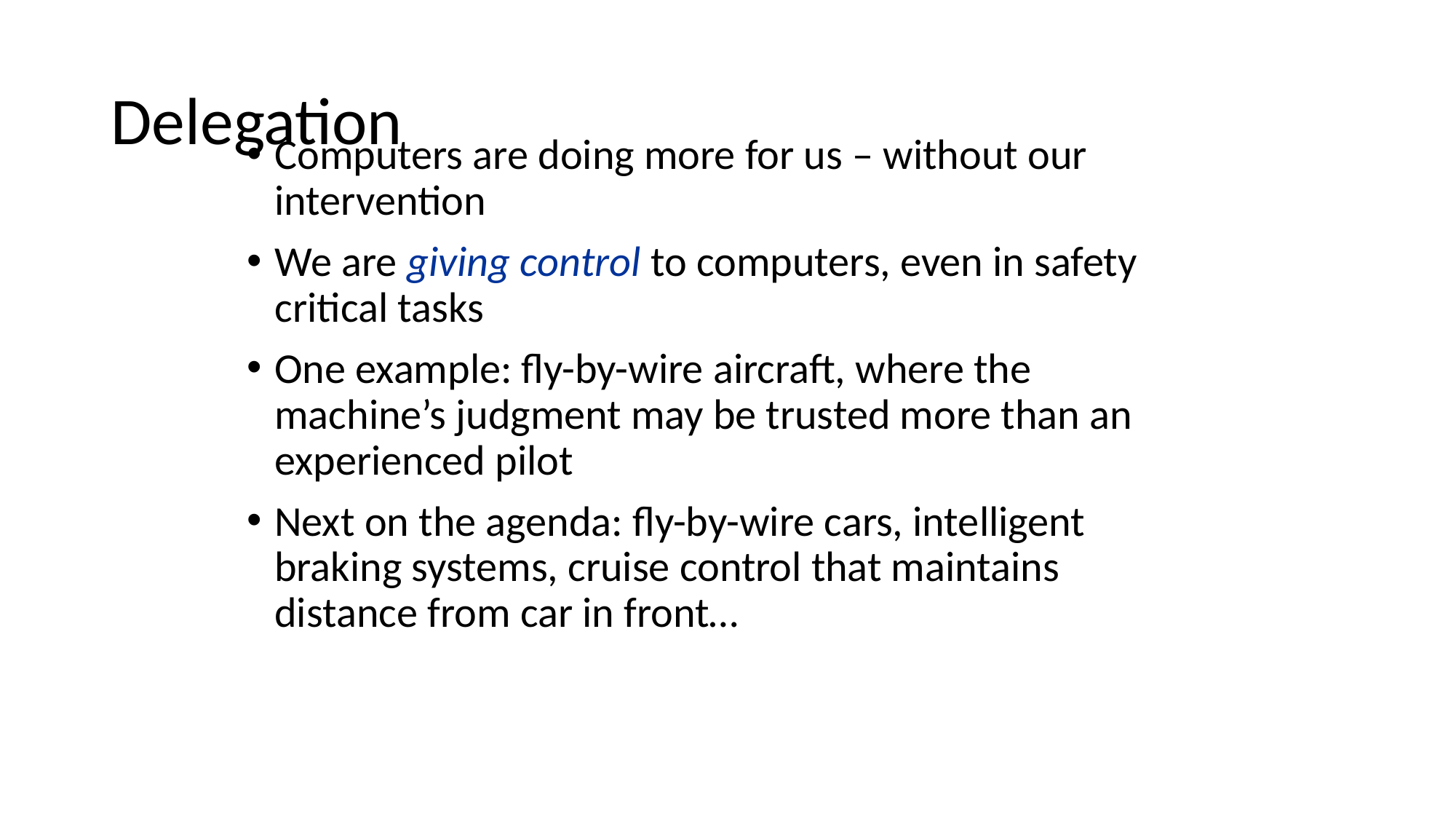

# Delegation
Computers are doing more for us – without our intervention
We are giving control to computers, even in safety critical tasks
One example: fly-by-wire aircraft, where the machine’s judgment may be trusted more than an experienced pilot
Next on the agenda: fly-by-wire cars, intelligent braking systems, cruise control that maintains distance from car in front…